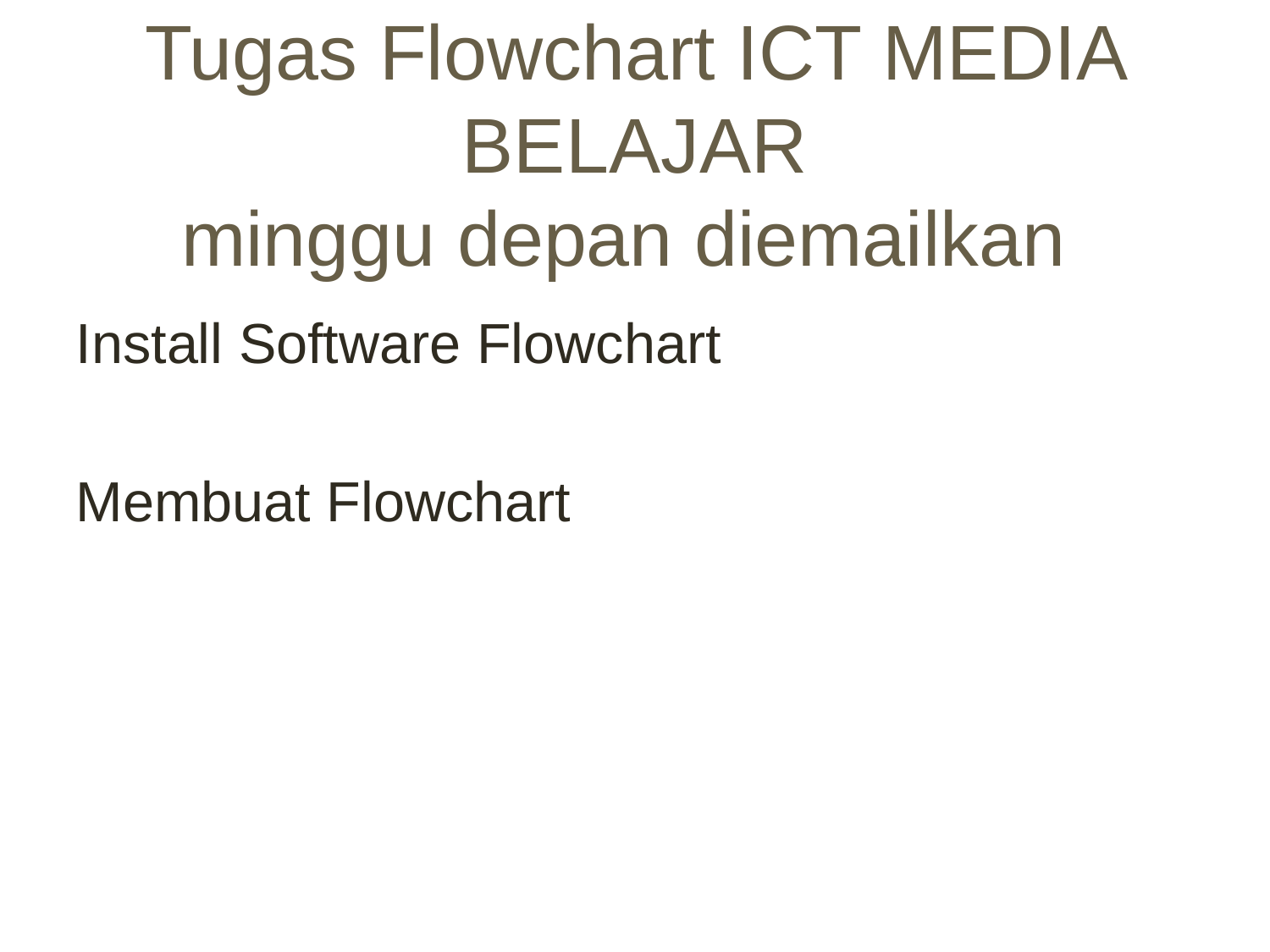

# Tugas Flowchart ICT MEDIA BELAJAR minggu depan diemailkan

Install Software Flowchart

Membuat Flowchart